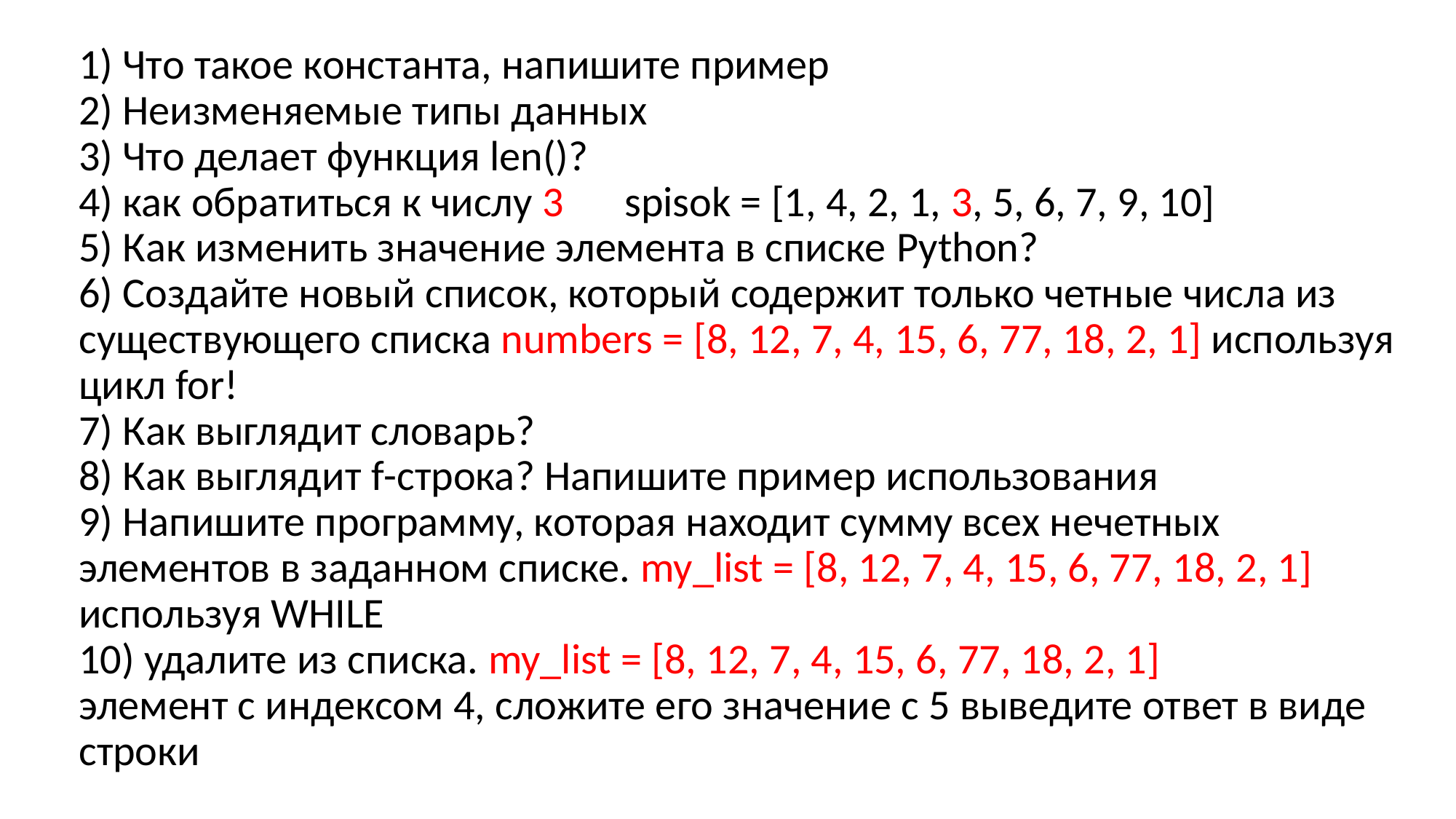

# 1) Что такое константа, напишите пример 2) Неизменяемые типы данных 3) Что делает функция len()? 4) как обратиться к числу 3  	spisok = [1, 4, 2, 1, 3, 5, 6, 7, 9, 10] 5) Как изменить значение элемента в списке Python? 6) Создайте новый список, который содержит только четные числа из существующего списка numbers = [8, 12, 7, 4, 15, 6, 77, 18, 2, 1] используя цикл for! 7) Как выглядит словарь? 8) Как выглядит f-строка? Напишите пример использования 9) Напишите программу, которая находит сумму всех нечетных элементов в заданном списке. my_list = [8, 12, 7, 4, 15, 6, 77, 18, 2, 1] используя WHILE 10) удалите из списка. my_list = [8, 12, 7, 4, 15, 6, 77, 18, 2, 1] элемент с индексом 4, сложите его значение с 5 выведите ответ в виде строки